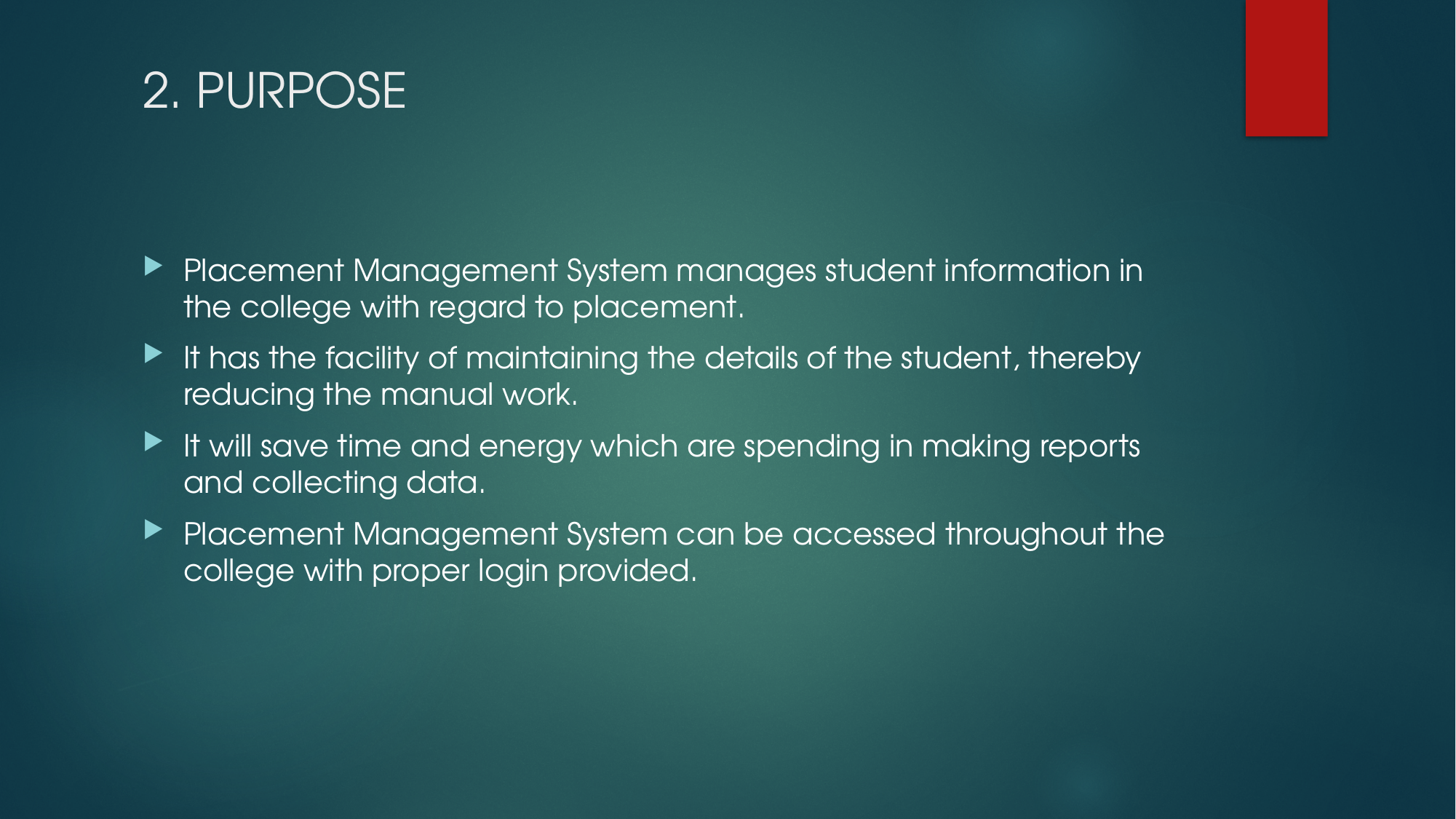

# 2. PURPOSE
Placement Management System manages student information in the college with regard to placement.
It has the facility of maintaining the details of the student, thereby reducing the manual work.
It will save time and energy which are spending in making reports and collecting data.
Placement Management System can be accessed throughout the college with proper login provided.